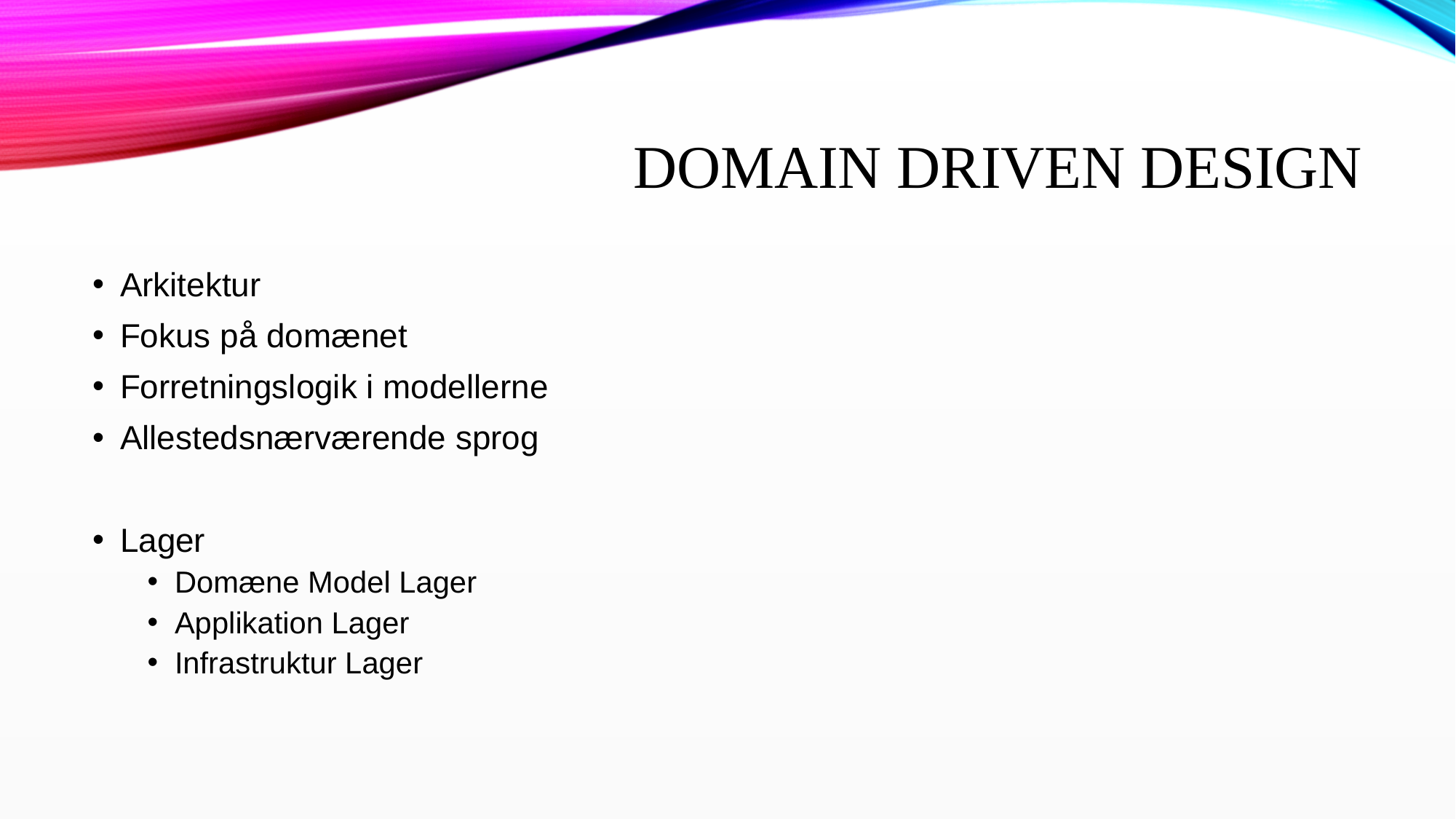

# Domain Driven Design
Arkitektur
Fokus på domænet
Forretningslogik i modellerne
Allestedsnærværende sprog

Lager
Domæne Model Lager
Applikation Lager
Infrastruktur Lager